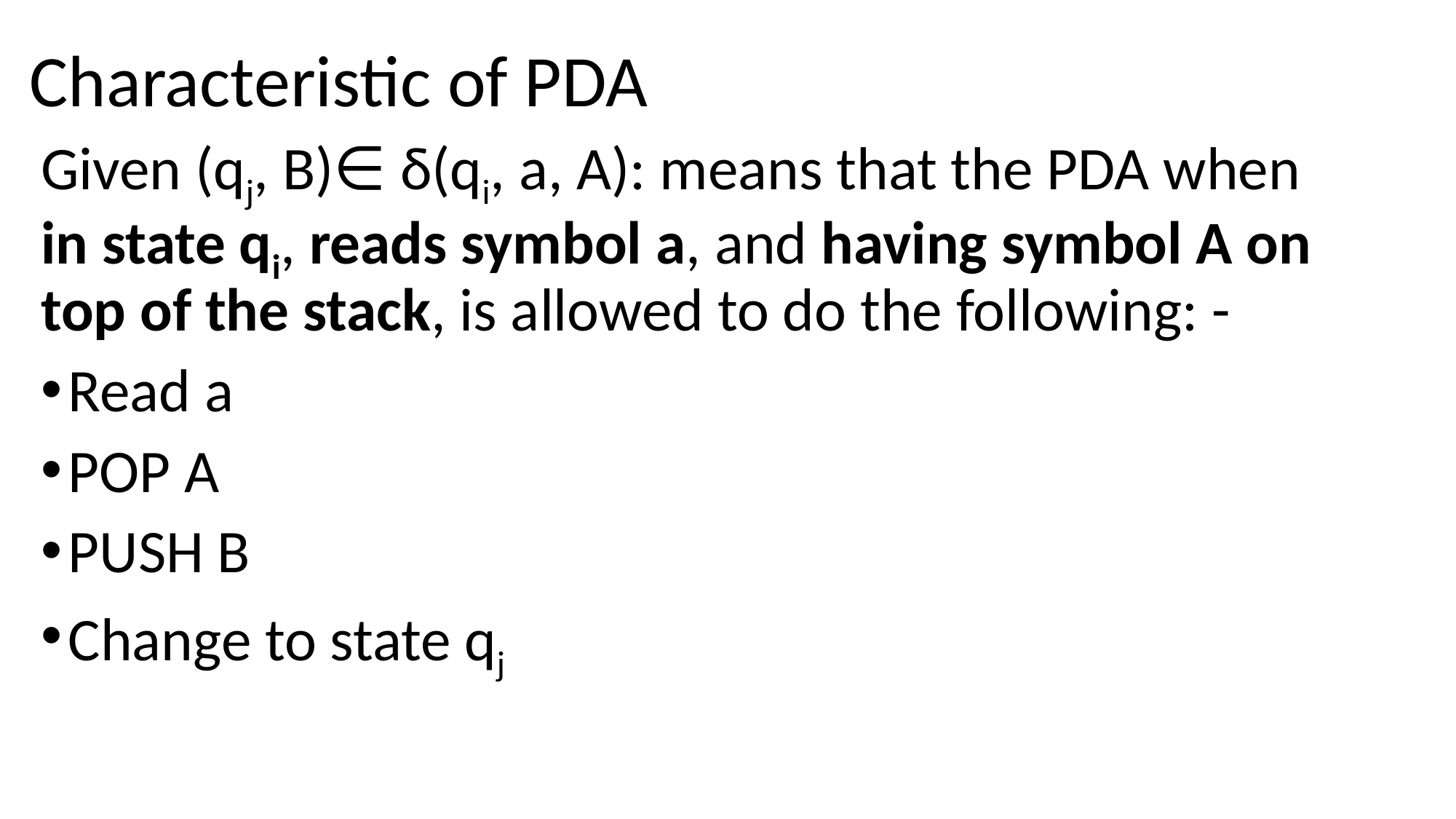

# Characteristic of PDA
Given (qj, B)∈ δ(qi, a, A): means that the PDA when in state qi, reads symbol a, and having symbol A on top of the stack, is allowed to do the following: -
Read a
POP A
PUSH B
Change to state qj